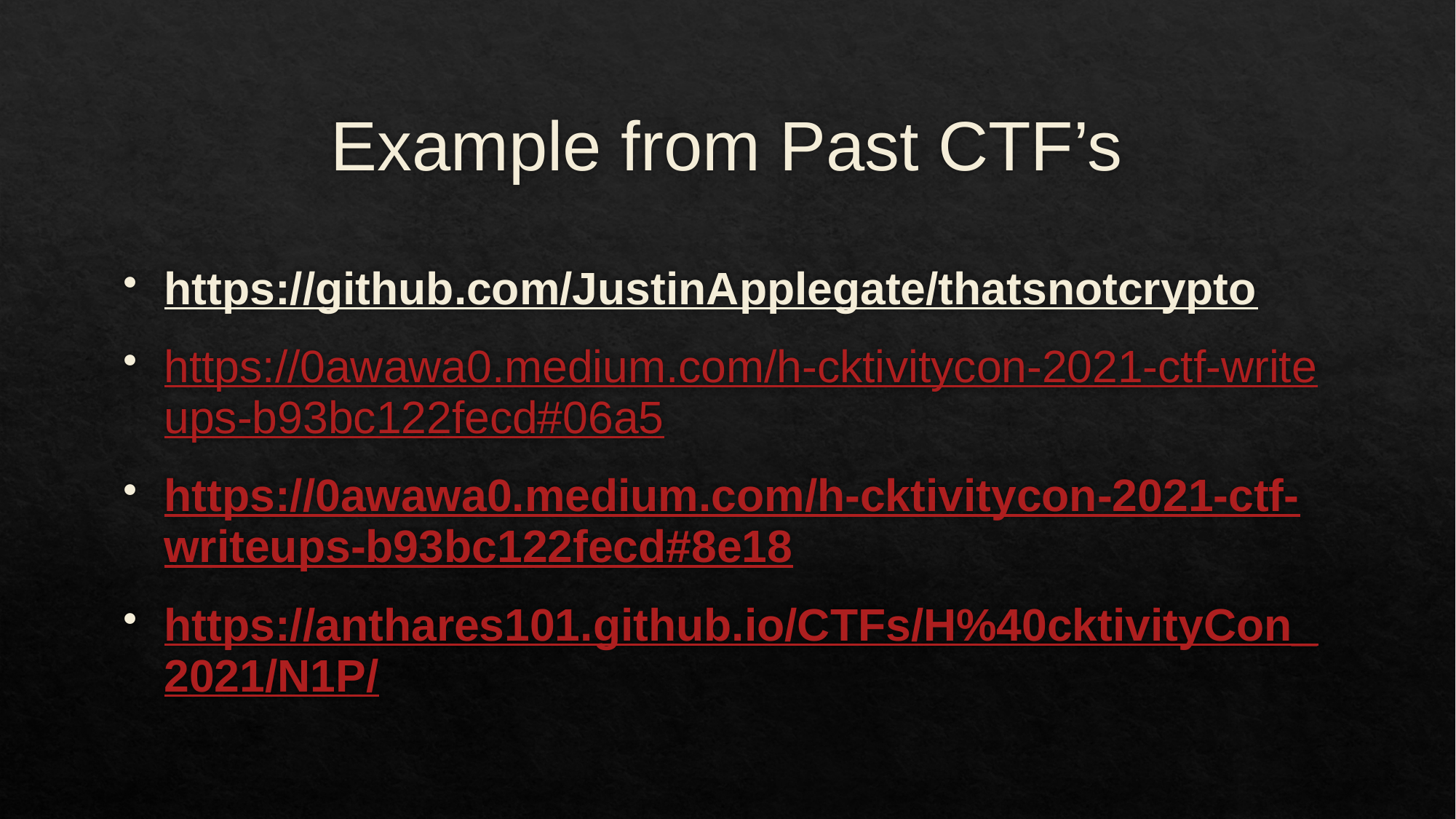

# Example from Past CTF’s
https://github.com/JustinApplegate/thatsnotcrypto
https://0awawa0.medium.com/h-cktivitycon-2021-ctf-writeups-b93bc122fecd#06a5
https://0awawa0.medium.com/h-cktivitycon-2021-ctf-writeups-b93bc122fecd#8e18
https://anthares101.github.io/CTFs/H%40cktivityCon_2021/N1P/